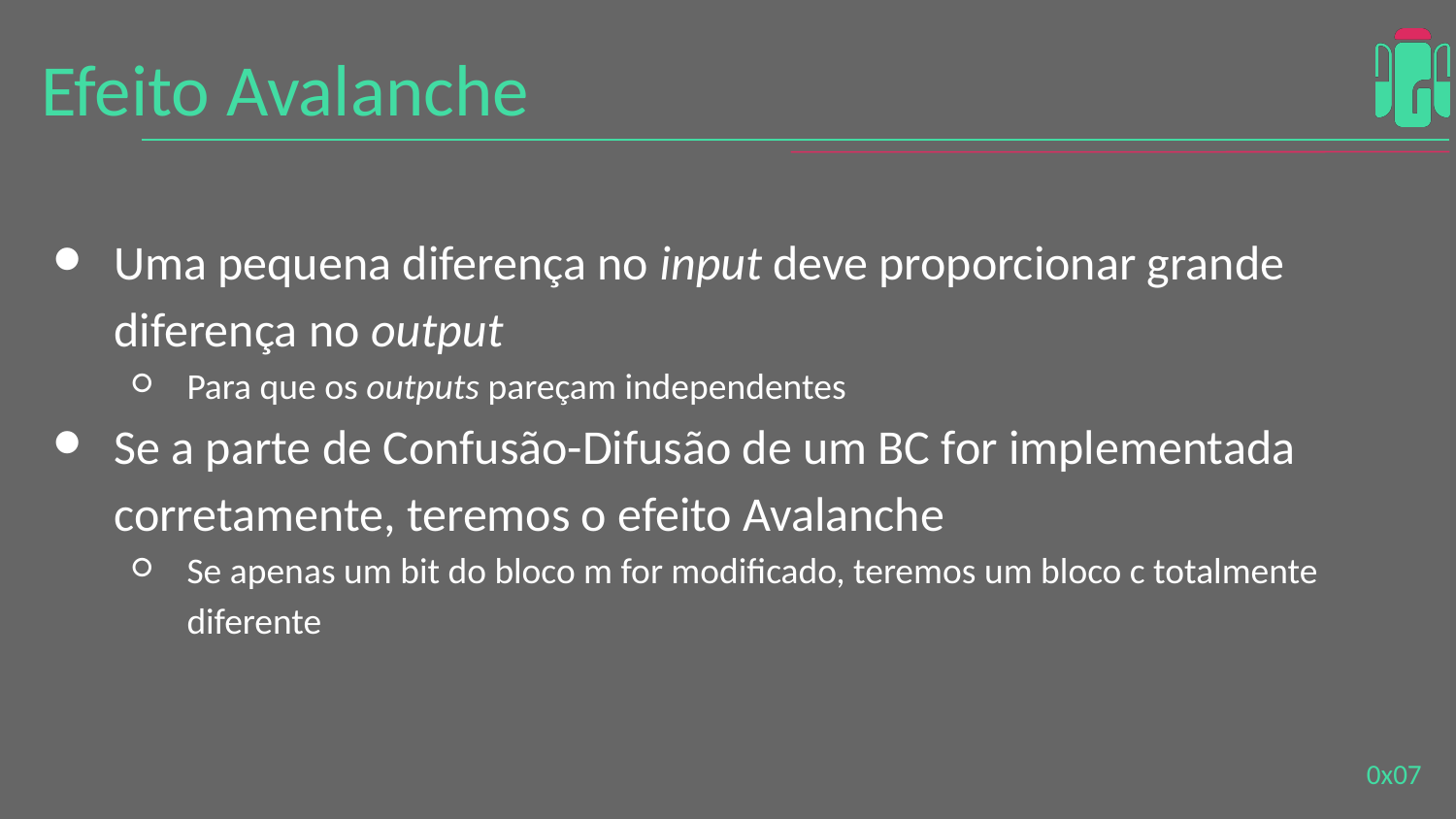

# Efeito Avalanche
Uma pequena diferença no input deve proporcionar grande diferença no output
Para que os outputs pareçam independentes
Se a parte de Confusão-Difusão de um BC for implementada corretamente, teremos o efeito Avalanche
Se apenas um bit do bloco m for modificado, teremos um bloco c totalmente diferente
0x07